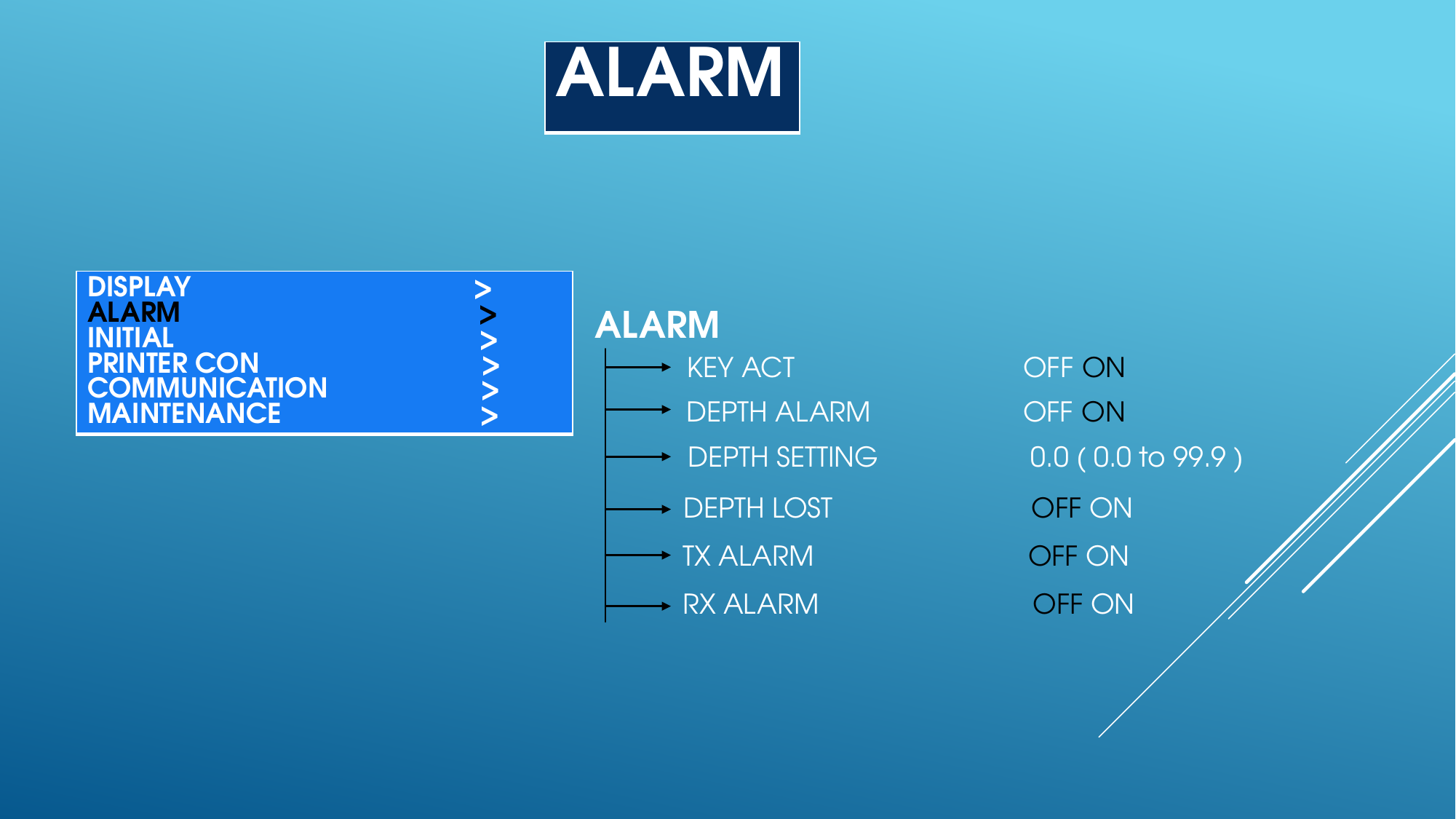

| ALARM |
| --- |
| DISPLAY > ALARM > INITIAL > PRINTER CON > COMMUNICATION > MAINTENANCE > |
| --- |
ALARM
KEY ACT                              OFF ON
DEPTH ALARM                    OFF ON

DEPTH SETTING                    0.0 ( 0.0 to 99.9 )
DEPTH LOST                          OFF ON
TX ALARM                            OFF ON
RX ALARM                            OFF ON